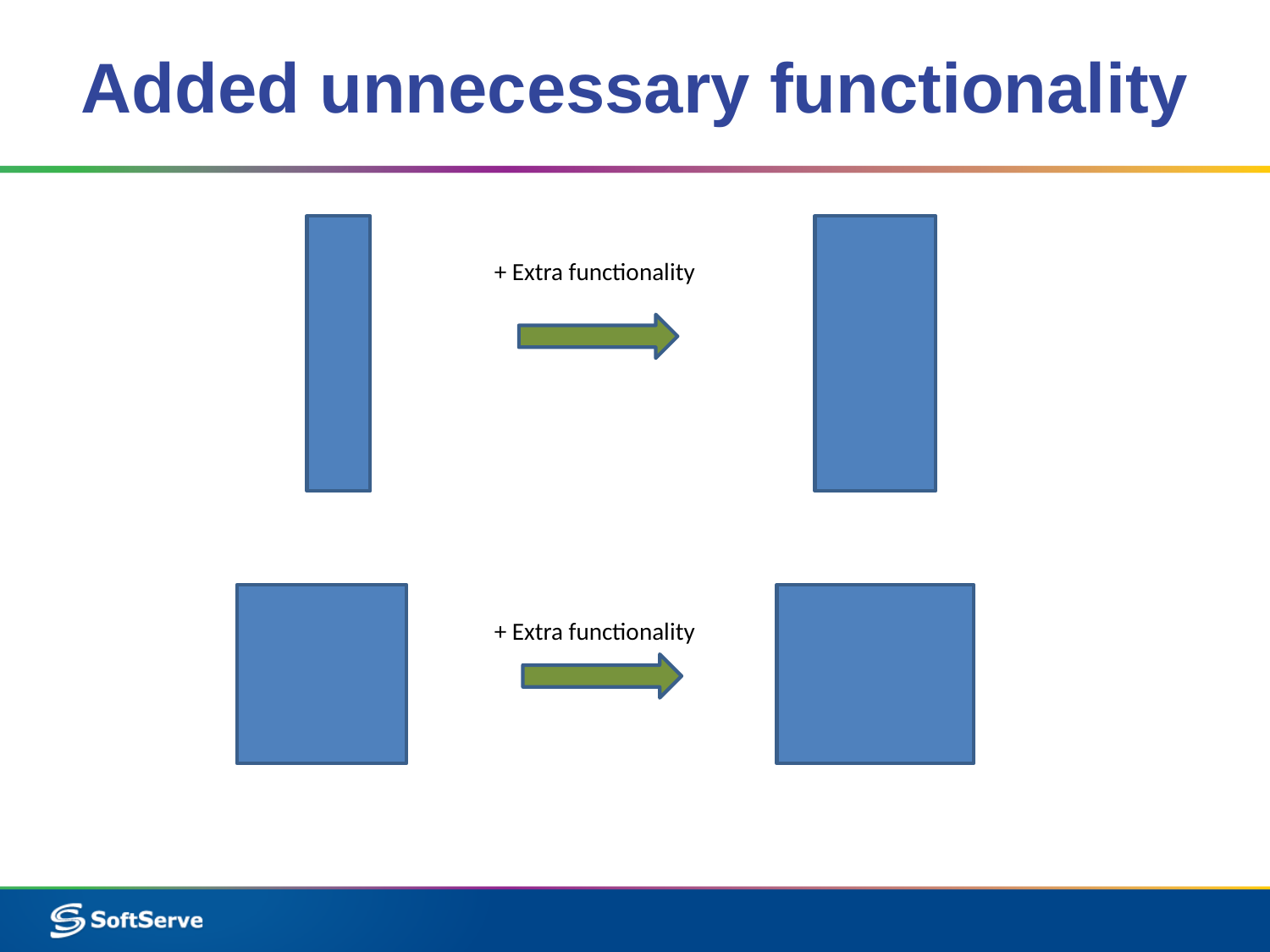

# Added unnecessary functionality

+ Extra functionality

+ Extra functionality